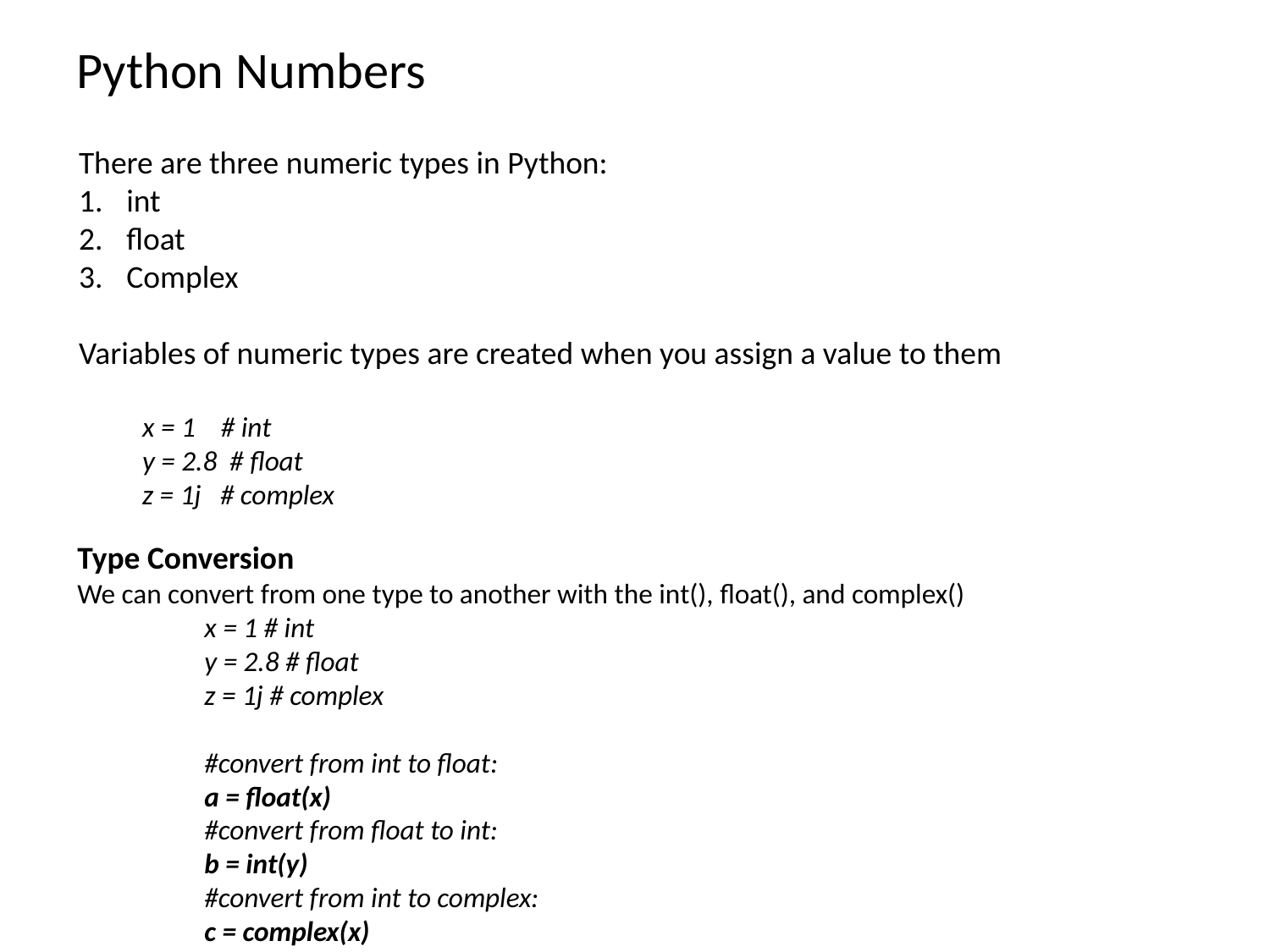

# Python Numbers
There are three numeric types in Python:
int
float
Complex

Variables of numeric types are created when you assign a value to them

x = 1    # int
y = 2.8  # float
z = 1j   # complex
Type Conversion
We can convert from one type to another with the int(), float(), and complex()
	x = 1 # int
	y = 2.8 # float
	z = 1j # complex
	#convert from int to float:
	a = float(x)
	#convert from float to int:
	b = int(y)
	#convert from int to complex:
	c = complex(x)